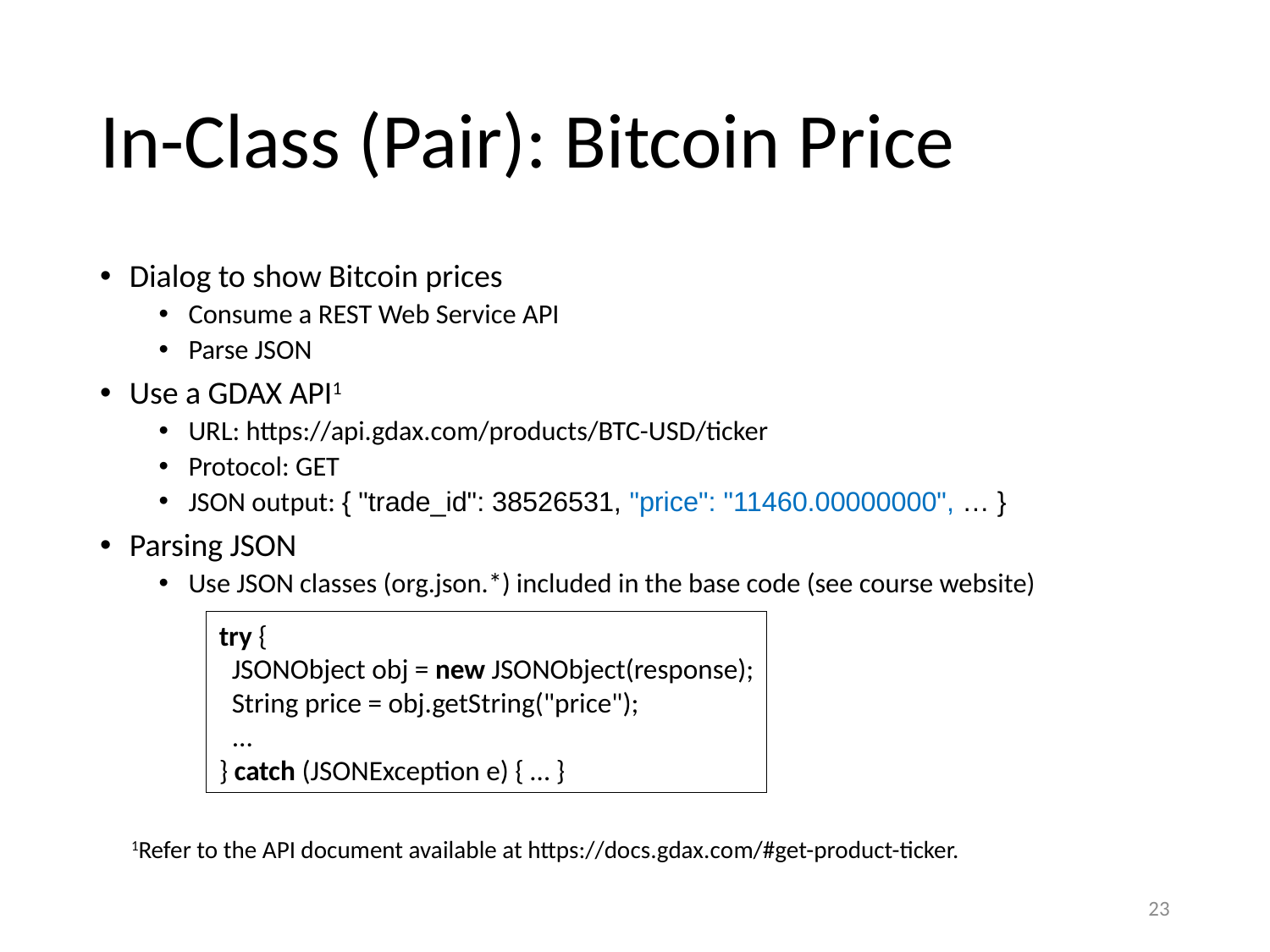

# In-Class (Pair): Bitcoin Price
Dialog to show Bitcoin prices
Consume a REST Web Service API
Parse JSON
Use a GDAX API1
URL: https://api.gdax.com/products/BTC-USD/ticker
Protocol: GET
JSON output: { "trade_id": 38526531, "price": "11460.00000000", … }
Parsing JSON
Use JSON classes (org.json.*) included in the base code (see course website)
try {
  JSONObject obj = new JSONObject(response);
  String price = obj.getString("price");
  ...
} catch (JSONException e) { … }
1Refer to the API document available at https://docs.gdax.com/#get-product-ticker.
23